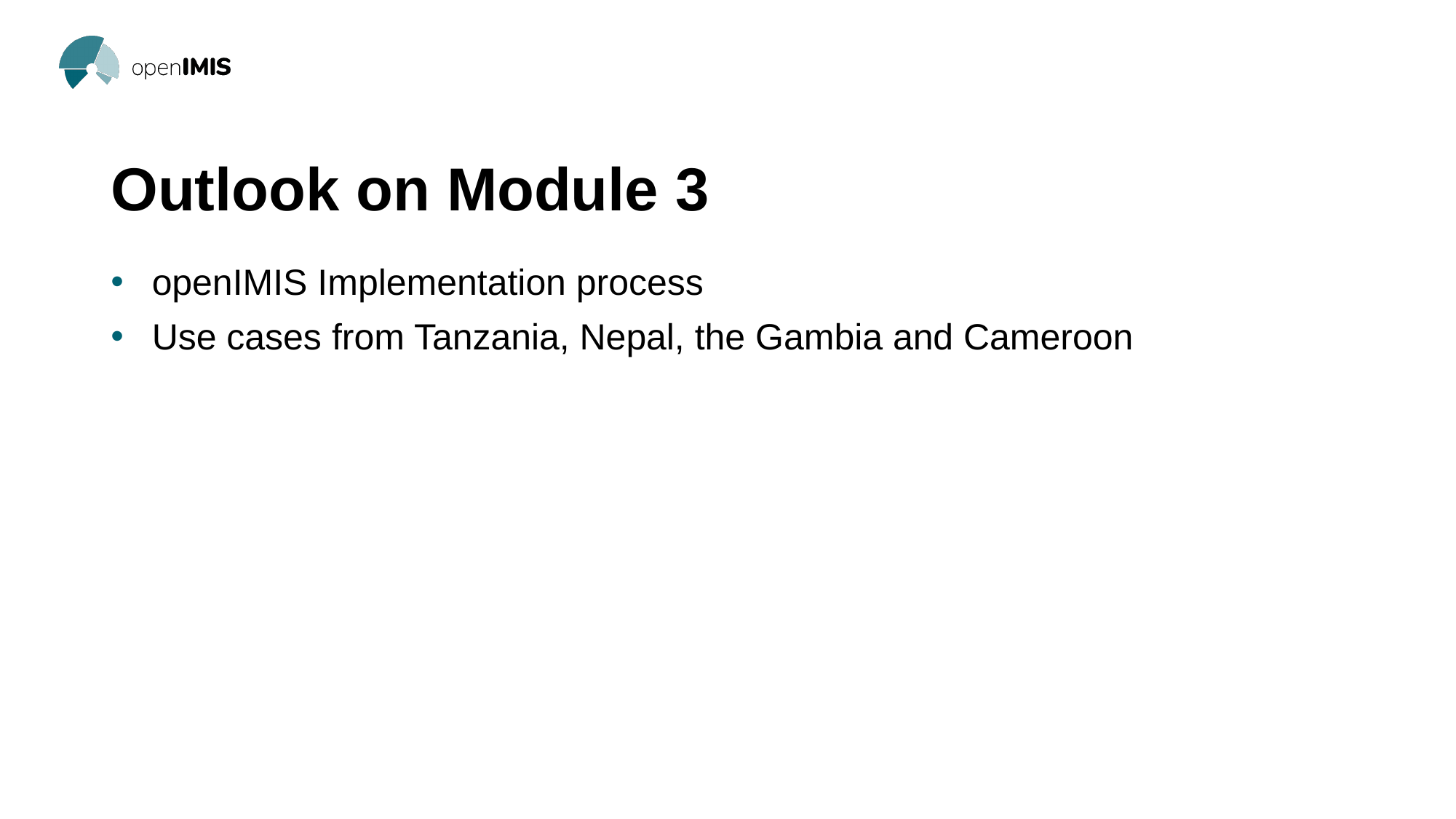

# Outlook on Module 3
openIMIS Implementation process
Use cases from Tanzania, Nepal, the Gambia and Cameroon